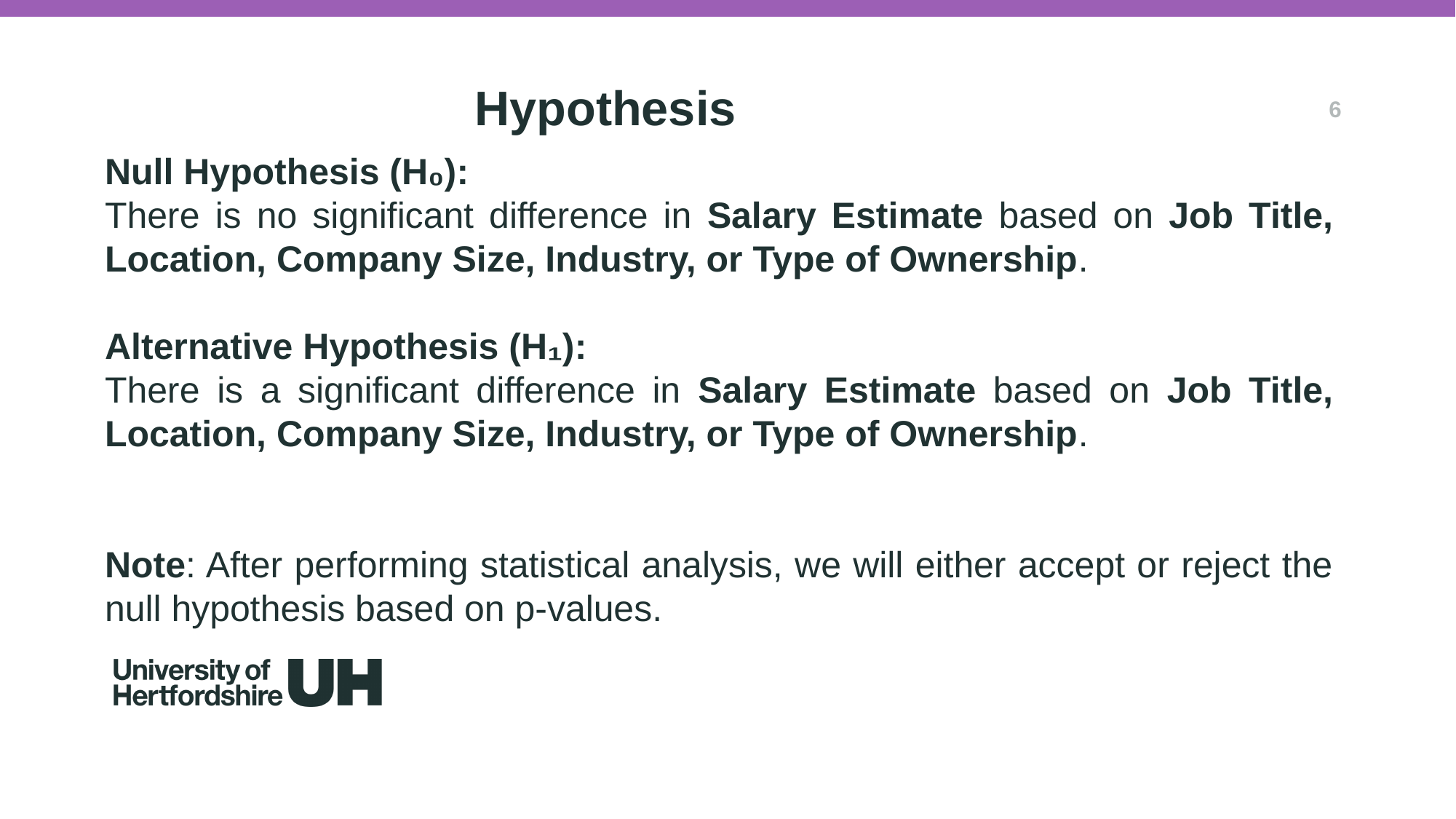

Hypothesis
6
Null Hypothesis (H₀):
There is no significant difference in Salary Estimate based on Job Title, Location, Company Size, Industry, or Type of Ownership.

Alternative Hypothesis (H₁):
There is a significant difference in Salary Estimate based on Job Title, Location, Company Size, Industry, or Type of Ownership.

Note: After performing statistical analysis, we will either accept or reject the null hypothesis based on p-values.